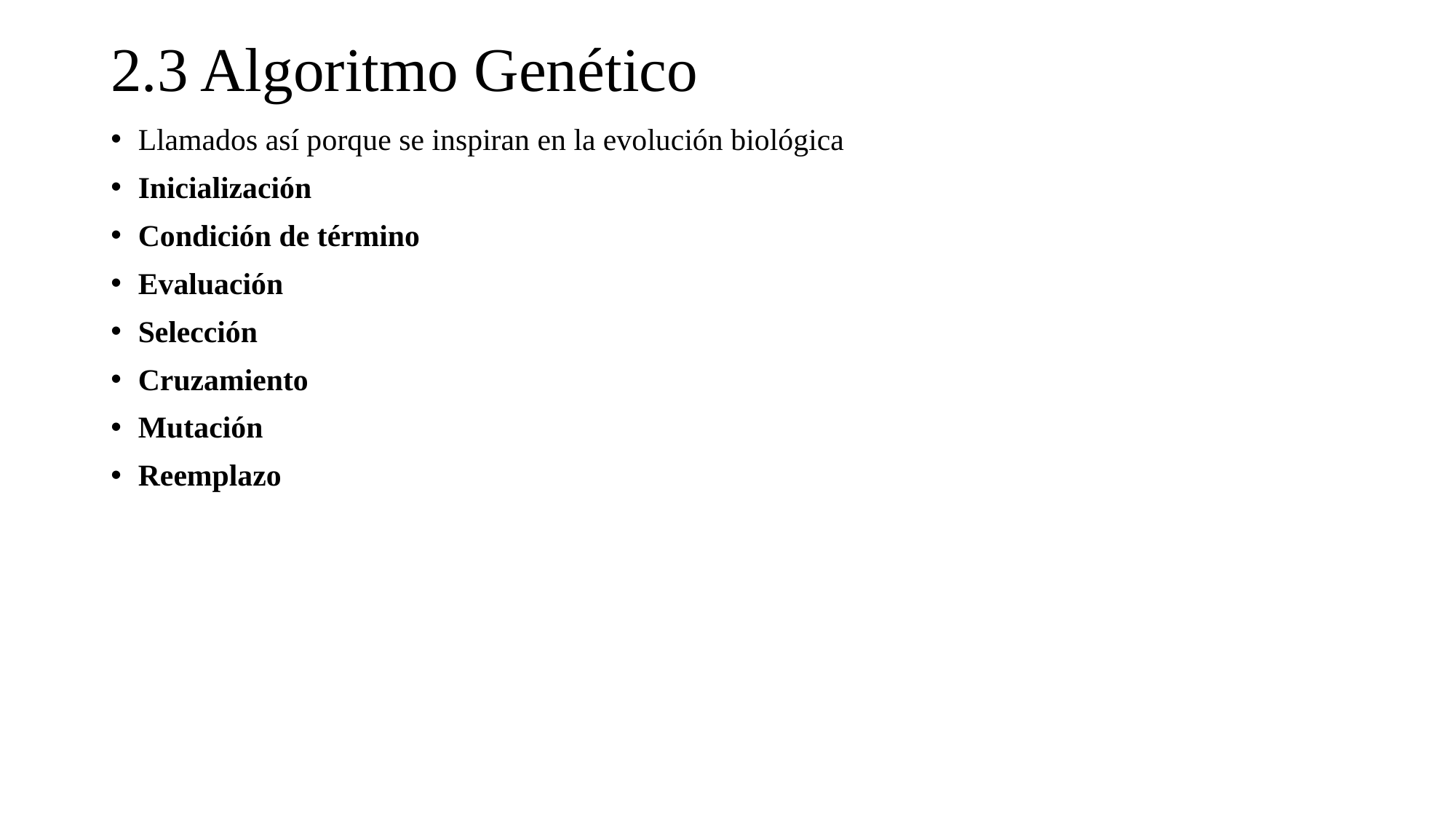

# 2.3 Algoritmo Genético
Llamados así porque se inspiran en la evolución biológica
Inicialización
Condición de término
Evaluación
Selección
Cruzamiento
Mutación
Reemplazo